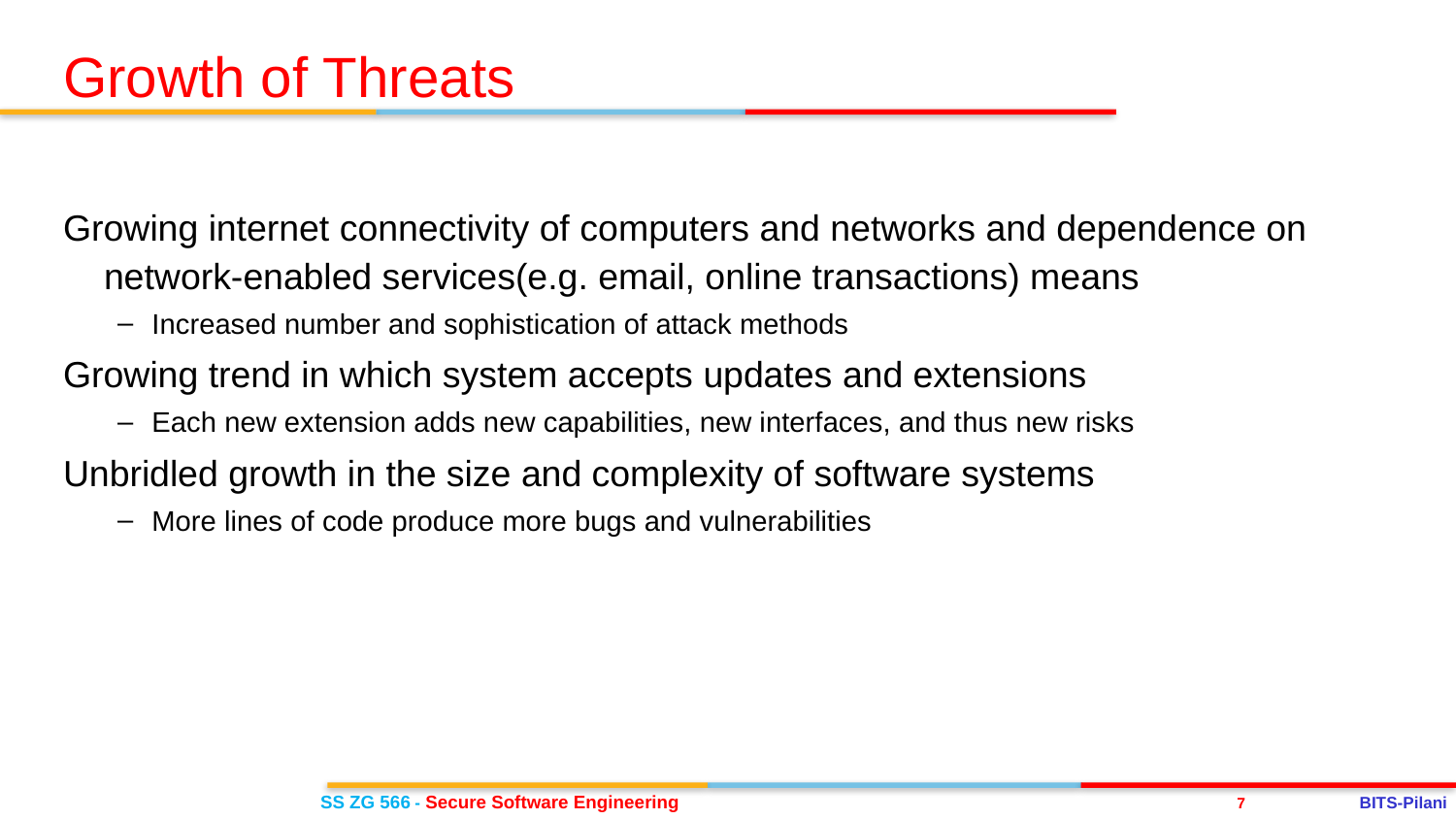

Growth of Threats
Growing internet connectivity of computers and networks and dependence on network-enabled services(e.g. email, online transactions) means
Increased number and sophistication of attack methods
Growing trend in which system accepts updates and extensions
Each new extension adds new capabilities, new interfaces, and thus new risks
Unbridled growth in the size and complexity of software systems
More lines of code produce more bugs and vulnerabilities